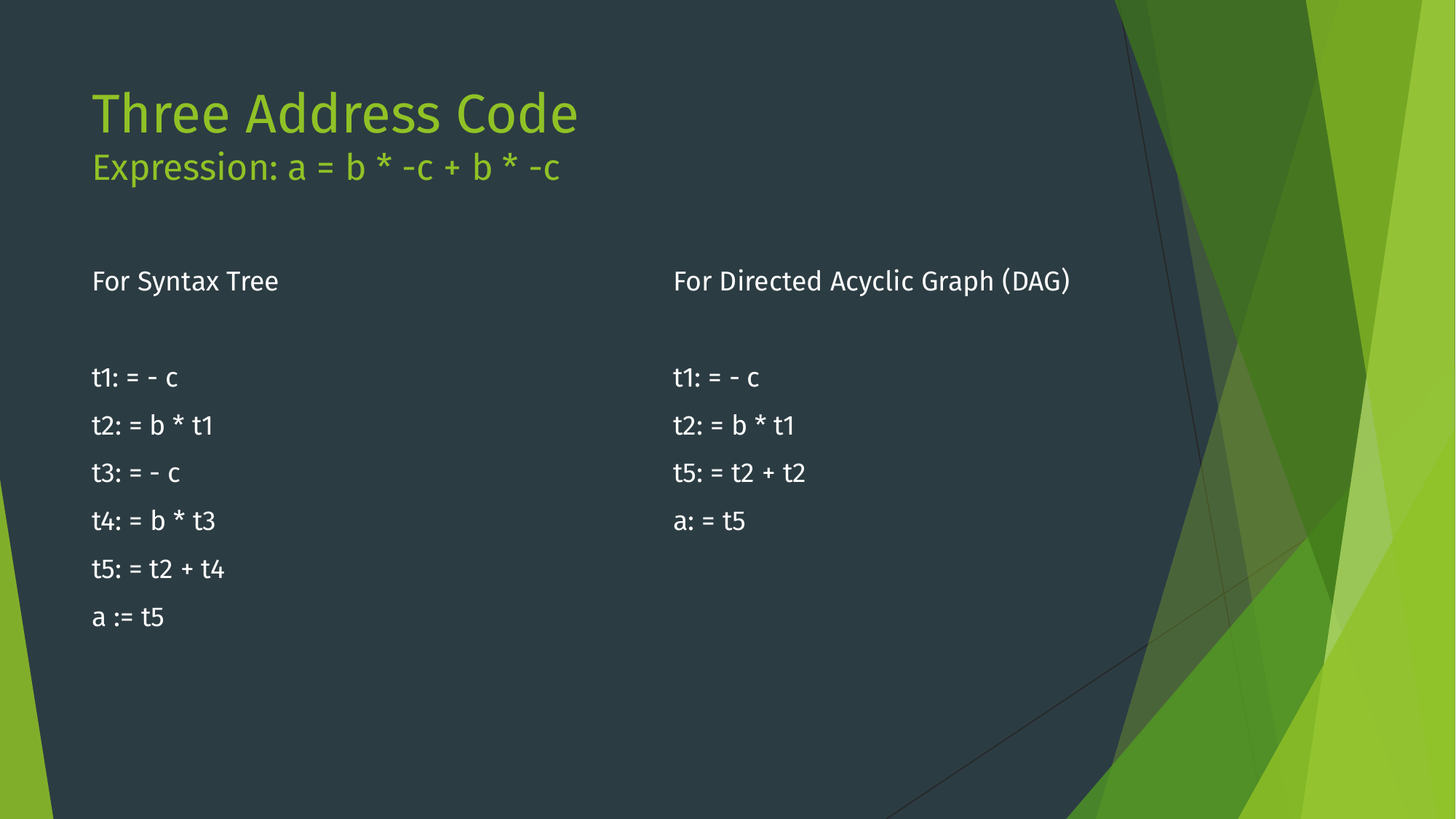

# Three Address Code Expression: a = b * -c + b * -c
For Syntax Tree

t1: = - c
t2: = b * t1
t3: = - c
t4: = b * t3
t5: = t2 + t4
a := t5

For Directed Acyclic Graph (DAG)

t1: = - c
t2: = b * t1
t5: = t2 + t2
a: = t5